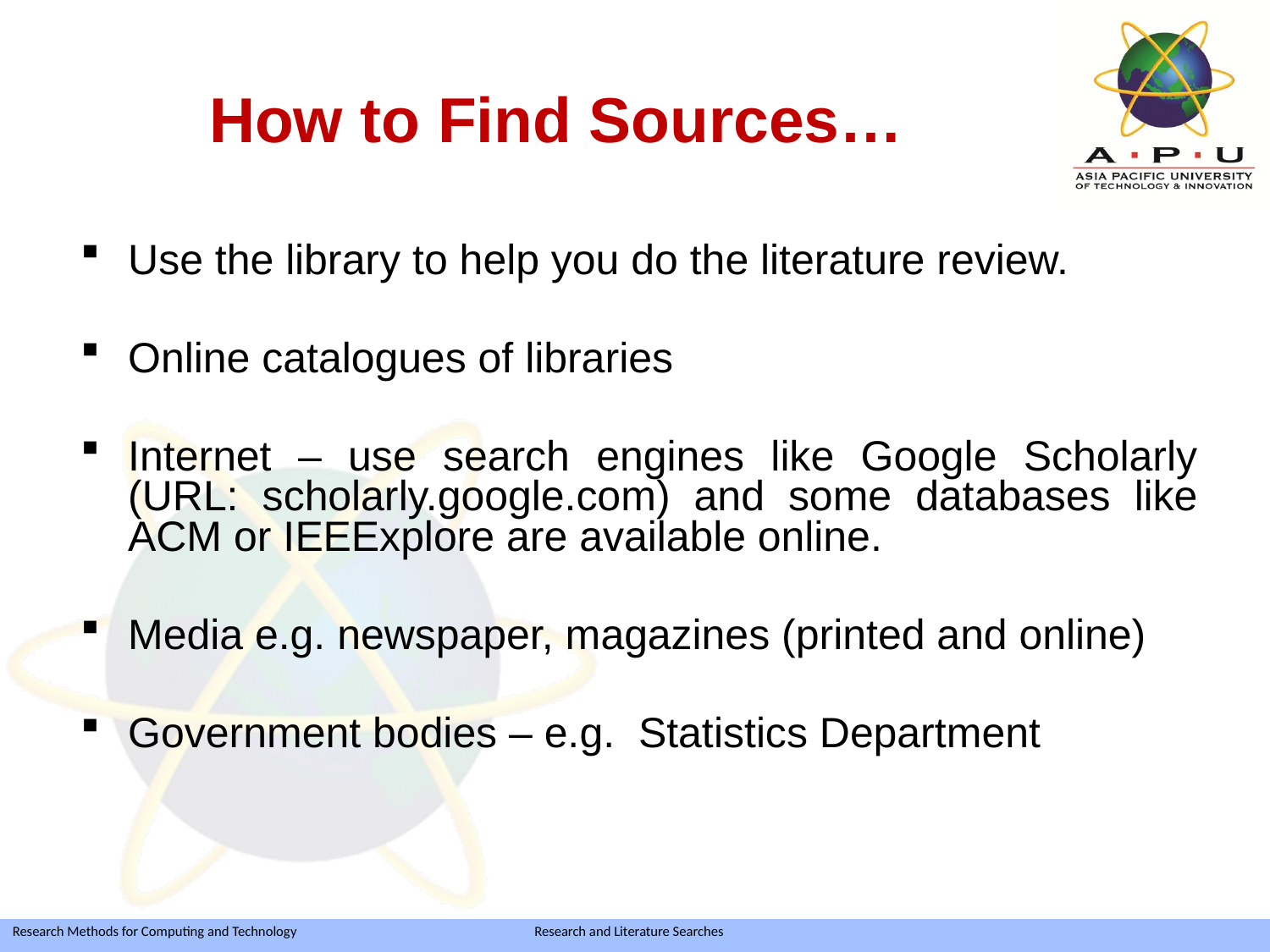

# How to Find Sources…
Use the library to help you do the literature review.

Online catalogues of libraries

Internet – use search engines like Google Scholarly (URL: scholarly.google.com) and some databases like ACM or IEEExplore are available online.

Media e.g. newspaper, magazines (printed and online)

Government bodies – e.g.  Statistics Department